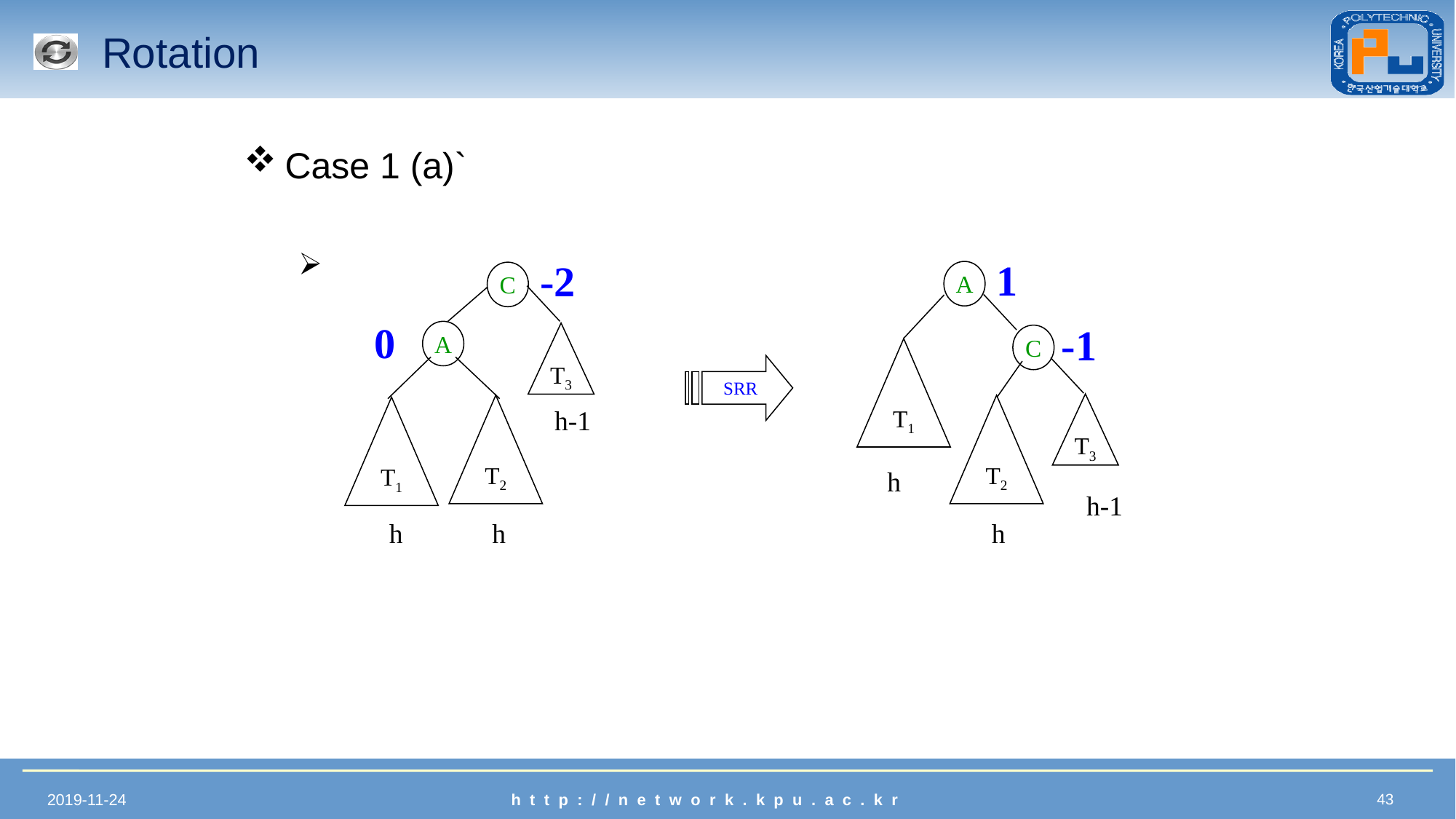

# Rotation
Case 1 (a)`

1
-2
A
C

0
-1
A
T3
C
T1
SRR

T3
T2
T2
T1
h-1
h
h-1
h
h
h